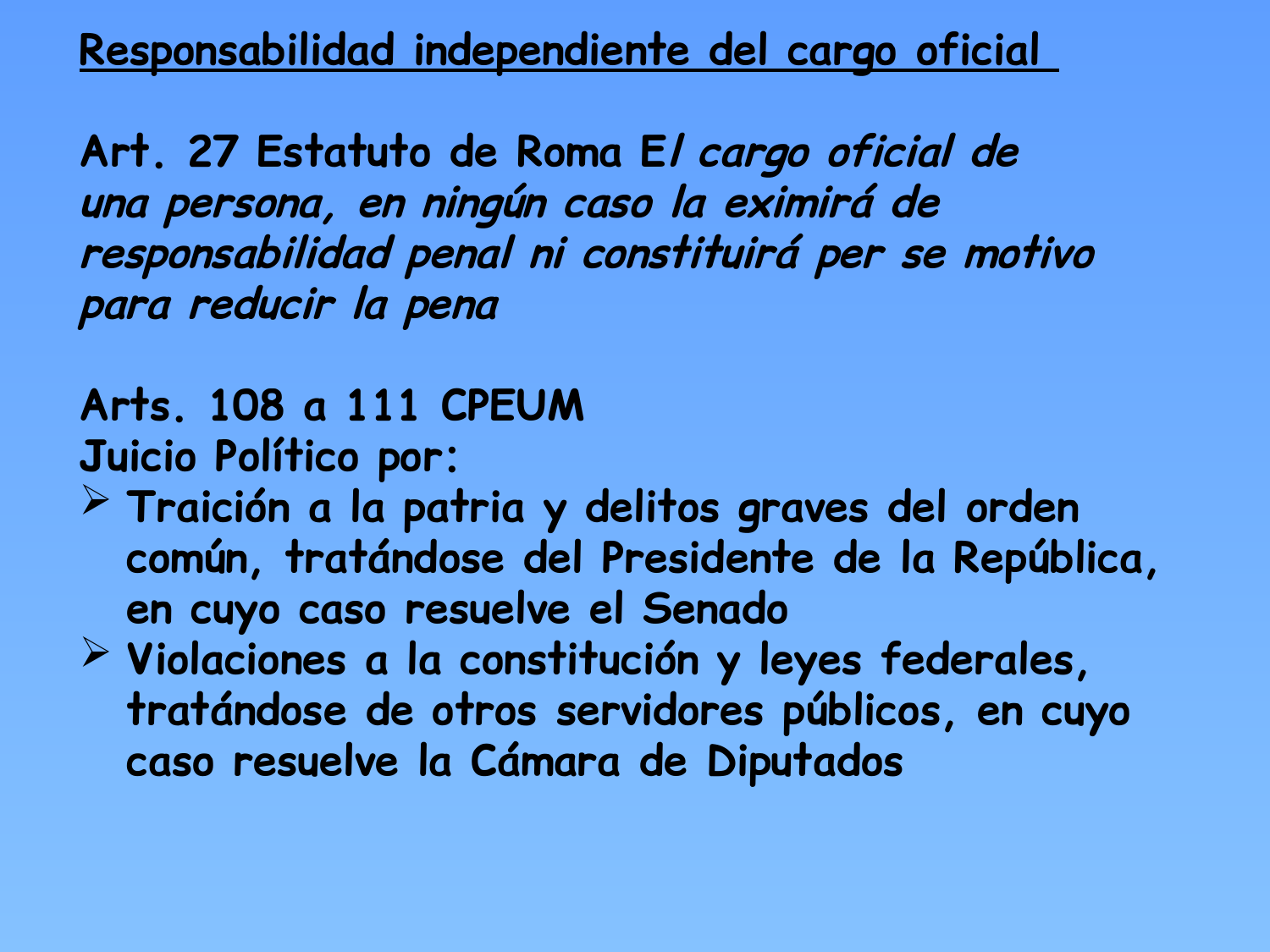

Responsabilidad independiente del cargo oficial

Art. 27 Estatuto de Roma El cargo oficial de
una persona, en ningún caso la eximirá de responsabilidad penal ni constituirá per se motivo para reducir la pena

Arts. 108 a 111 CPEUM
Juicio Político por:
Traición a la patria y delitos graves del orden común, tratándose del Presidente de la República, en cuyo caso resuelve el Senado
Violaciones a la constitución y leyes federales, tratándose de otros servidores públicos, en cuyo caso resuelve la Cámara de Diputados